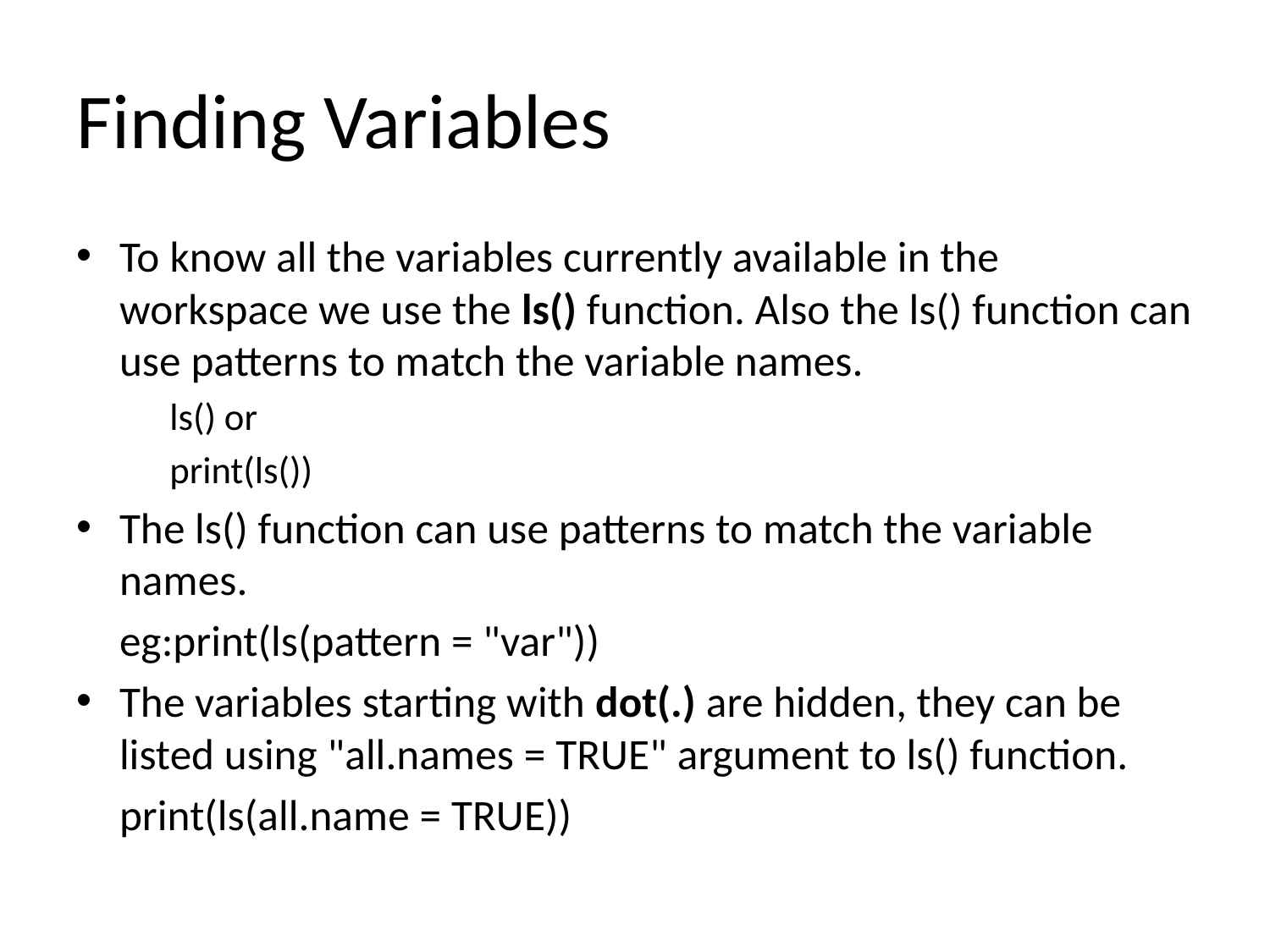

# Finding Variables
To know all the variables currently available in the workspace we use the ls() function. Also the ls() function can use patterns to match the variable names.
		ls() or
		print(ls())
The ls() function can use patterns to match the variable names.
		eg:print(ls(pattern = "var"))
The variables starting with dot(.) are hidden, they can be listed using "all.names = TRUE" argument to ls() function.
		print(ls(all.name = TRUE))